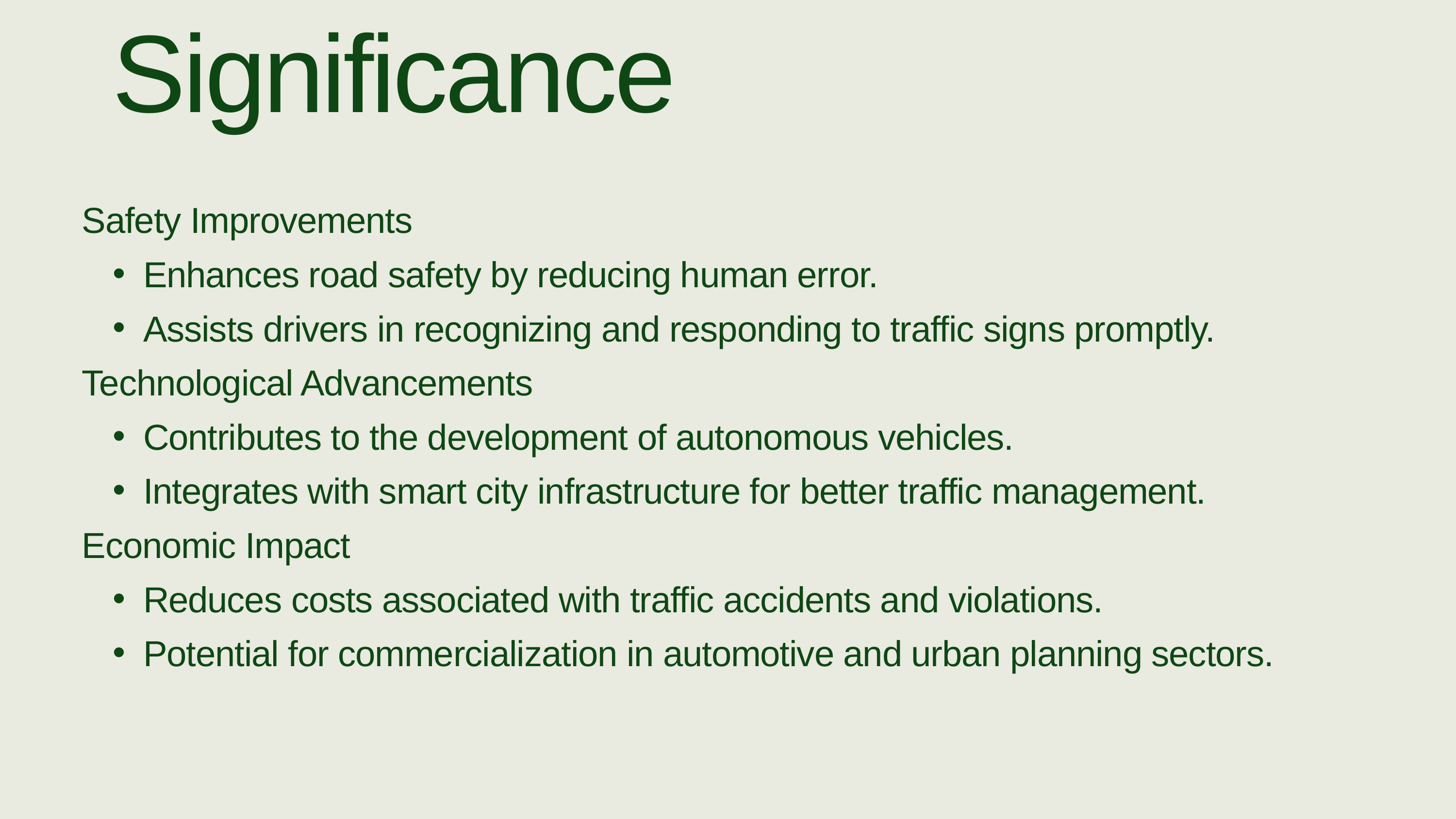

Significance
Safety Improvements
Enhances road safety by reducing human error.
Assists drivers in recognizing and responding to traffic signs promptly.
Technological Advancements
Contributes to the development of autonomous vehicles.
Integrates with smart city infrastructure for better traffic management.
Economic Impact
Reduces costs associated with traffic accidents and violations.
Potential for commercialization in automotive and urban planning sectors.